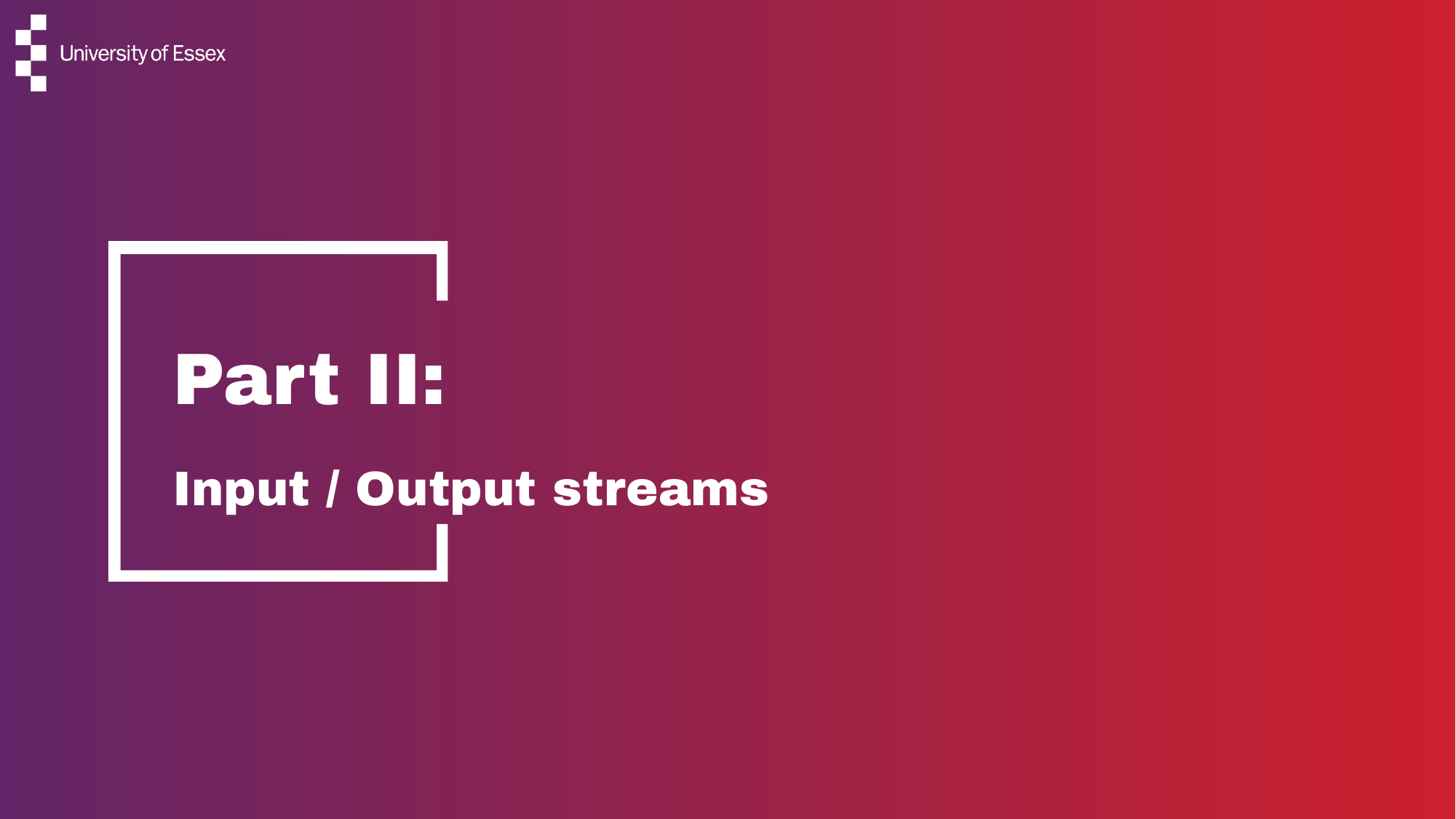

# Part II:
Input / Output streams